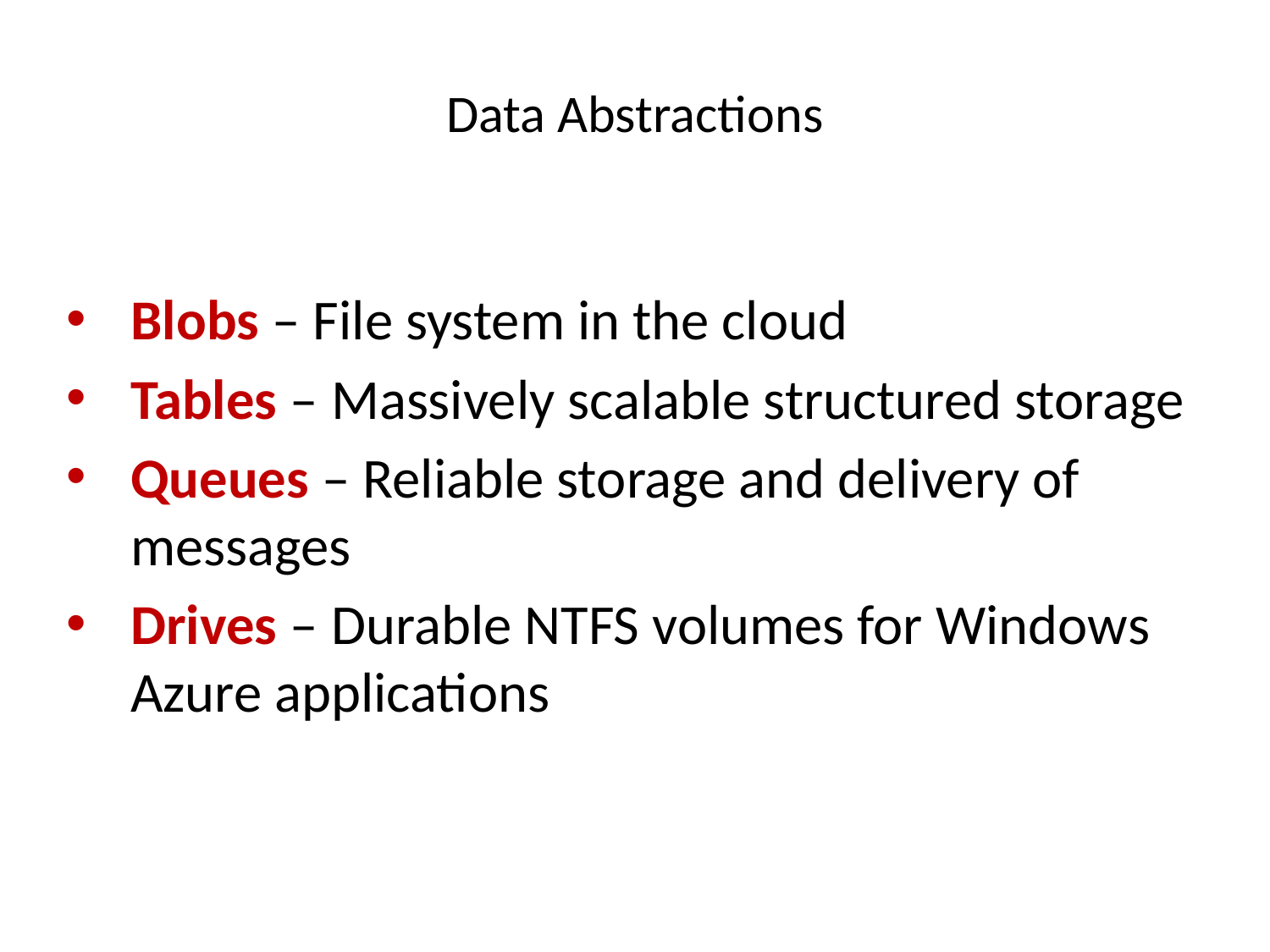

# Data Abstractions
Blobs – File system in the cloud
Tables – Massively scalable structured storage
Queues – Reliable storage and delivery of messages
Drives – Durable NTFS volumes for Windows Azure applications